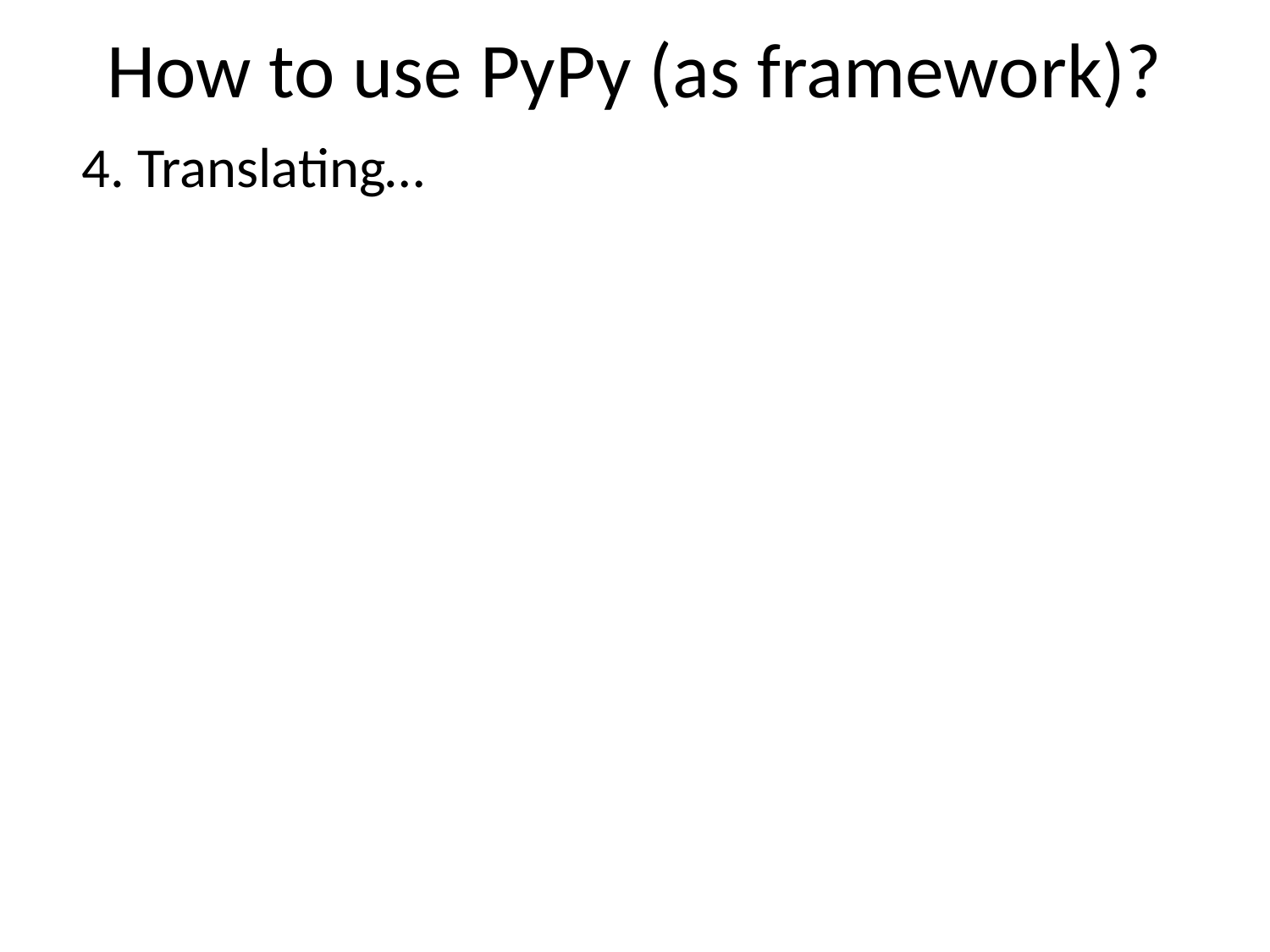

# How to use PyPy (as framework)?
4. Translating…